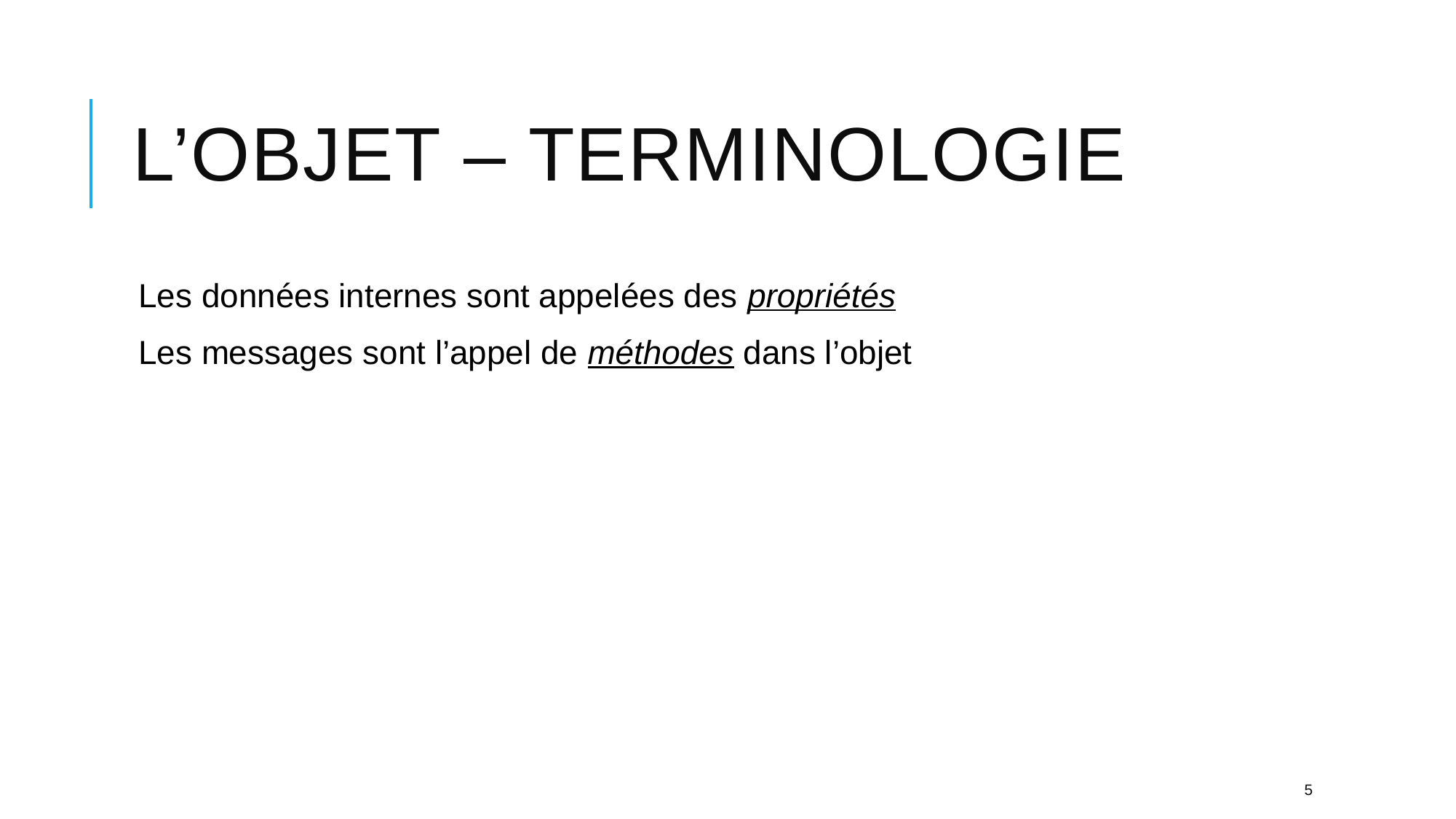

# L’Objet – Terminologie
Les données internes sont appelées des propriétés
Les messages sont l’appel de méthodes dans l’objet
5